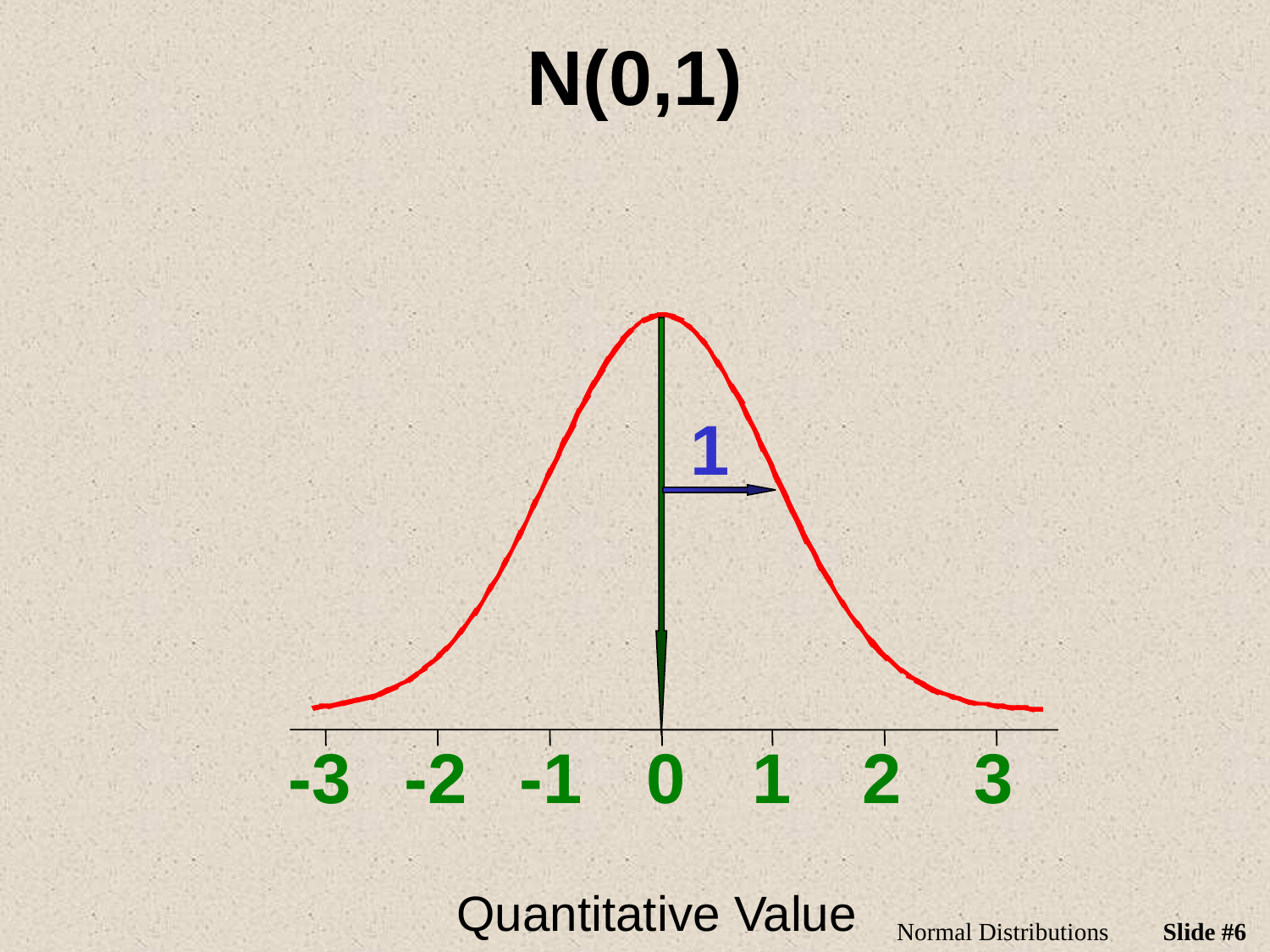

# N(0,1)

1

-3
-2
-1
0
1
2
3

Quantitative Value
Normal Distributions
Slide #6